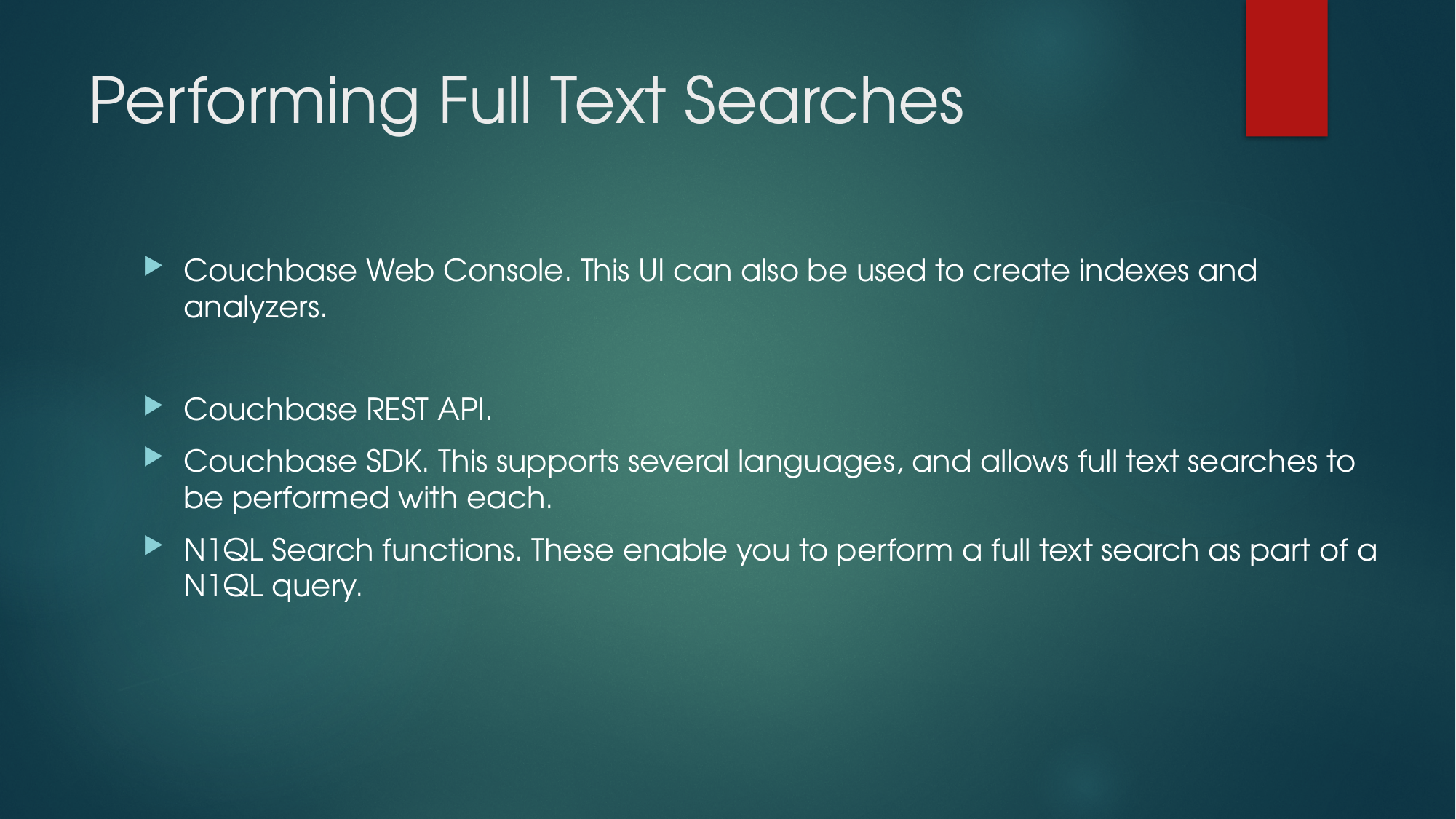

# Performing Full Text Searches
Couchbase Web Console. This UI can also be used to create indexes and analyzers.

Couchbase REST API.
Couchbase SDK. This supports several languages, and allows full text searches to be performed with each.
N1QL Search functions. These enable you to perform a full text search as part of a N1QL query.